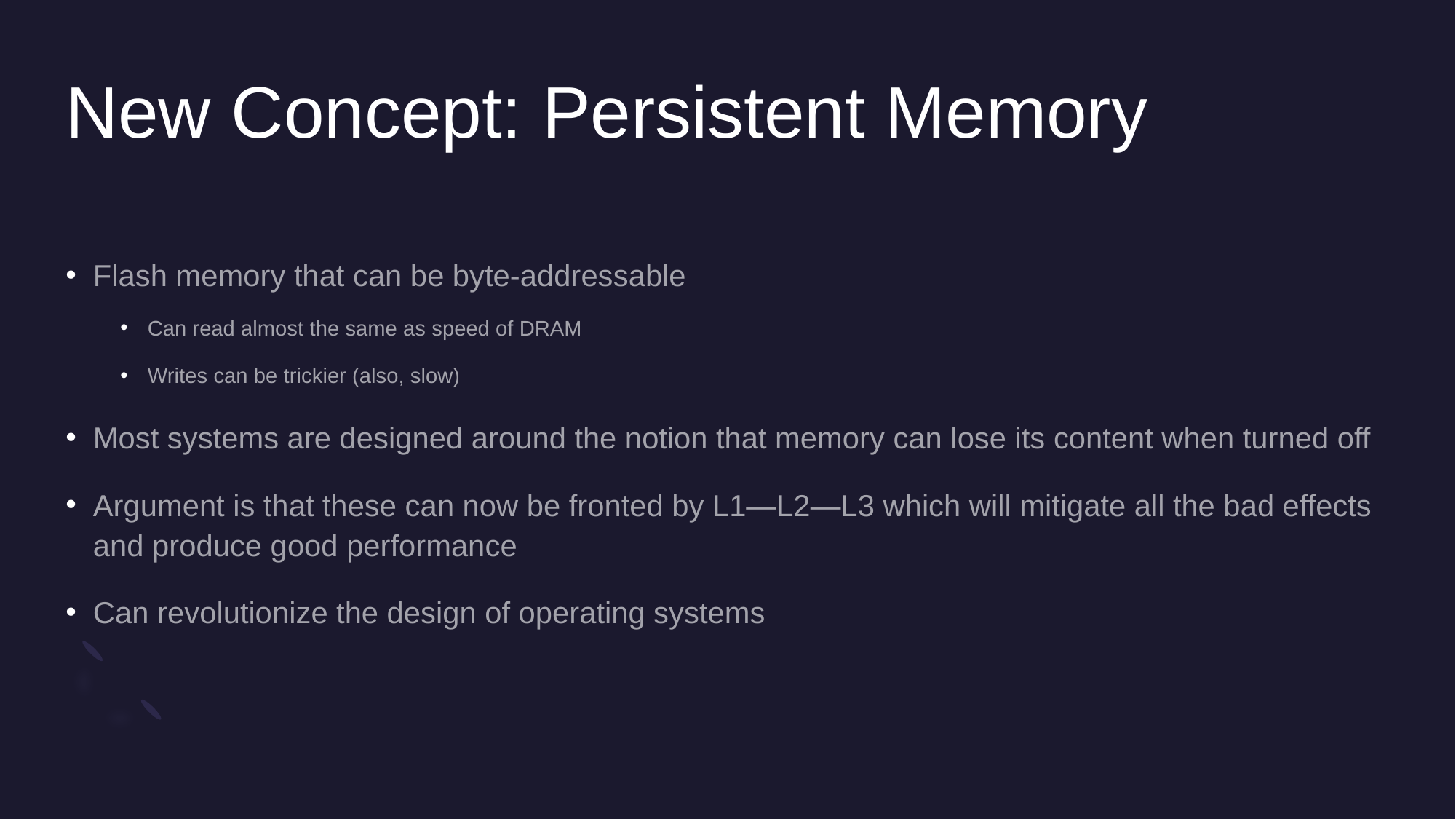

# New Concept: Persistent Memory
Flash memory that can be byte-addressable
Can read almost the same as speed of DRAM
Writes can be trickier (also, slow)
Most systems are designed around the notion that memory can lose its content when turned off
Argument is that these can now be fronted by L1—L2—L3 which will mitigate all the bad effects and produce good performance
Can revolutionize the design of operating systems